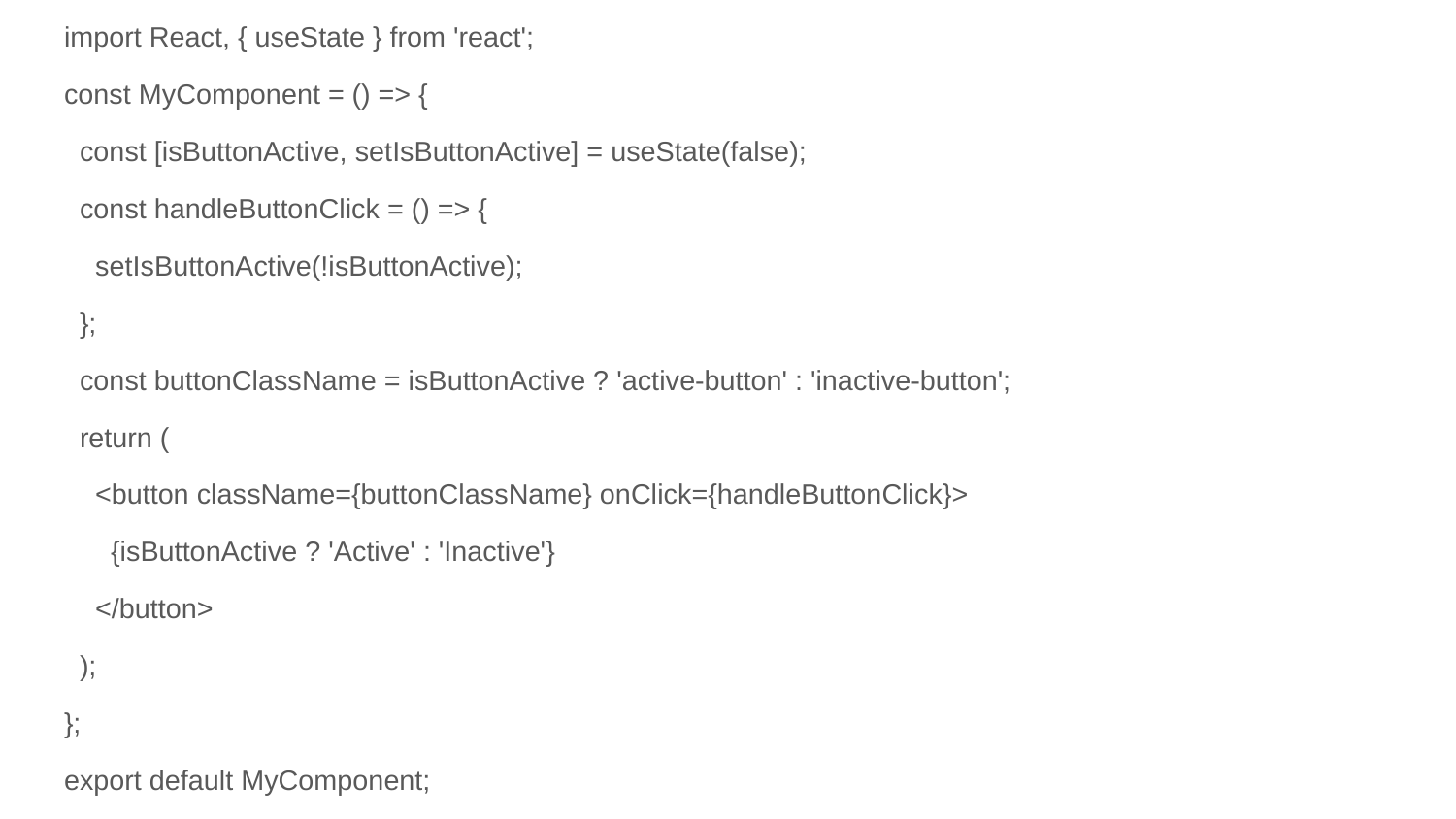

import React, { useState } from 'react';
const MyComponent = () => {
  const [isButtonActive, setIsButtonActive] = useState(false);
  const handleButtonClick = () => {
    setIsButtonActive(!isButtonActive);
  };
  const buttonClassName = isButtonActive ? 'active-button' : 'inactive-button';
  return (
    <button className={buttonClassName} onClick={handleButtonClick}>
      {isButtonActive ? 'Active' : 'Inactive'}
    </button>
  );
};
export default MyComponent;